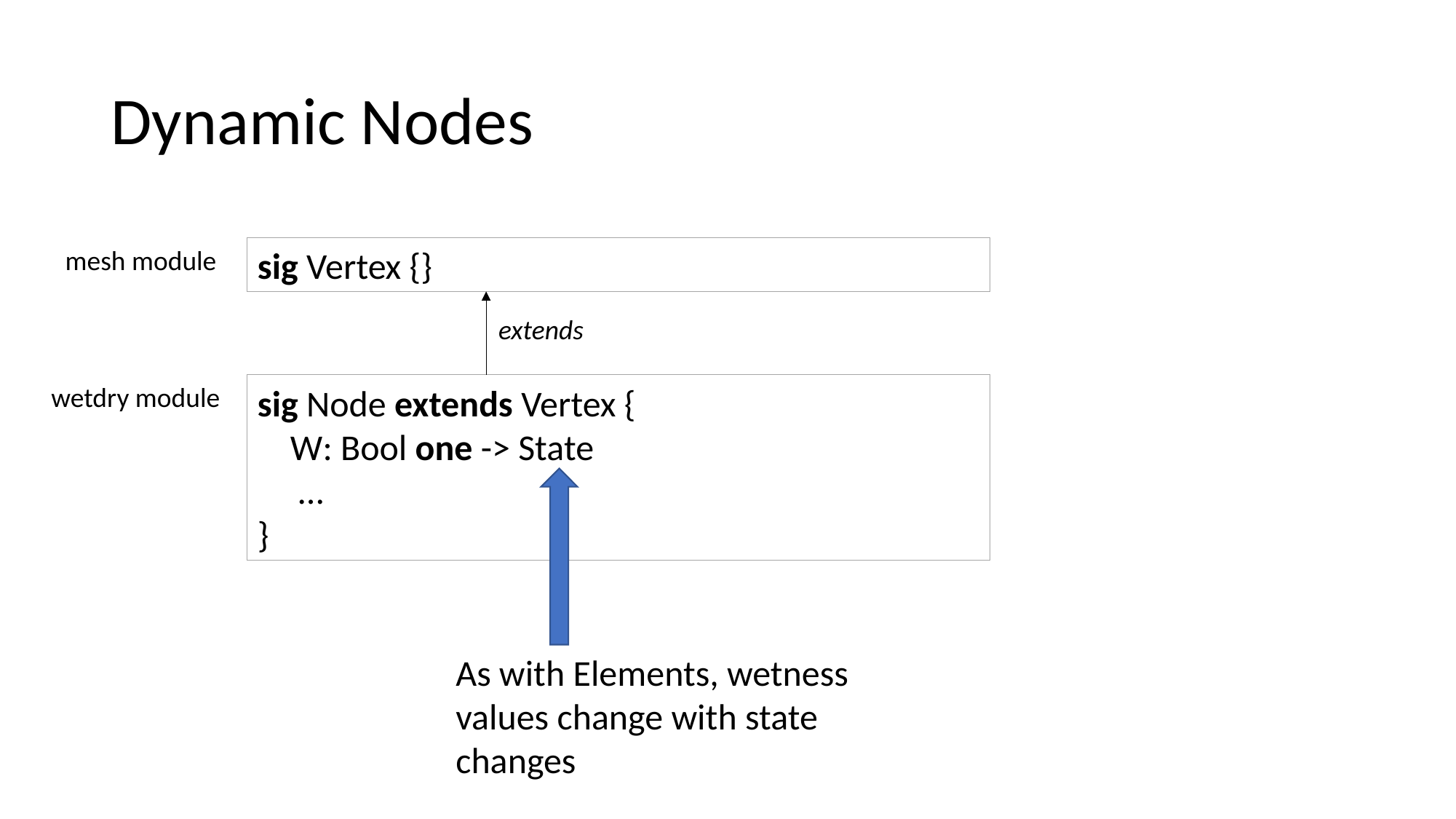

# Dynamic Nodes
mesh module
sig Vertex {}
extends
wetdry module
sig Node extends Vertex {
    W: Bool one -> State
     …
}

As with Elements, wetness values change with state changes